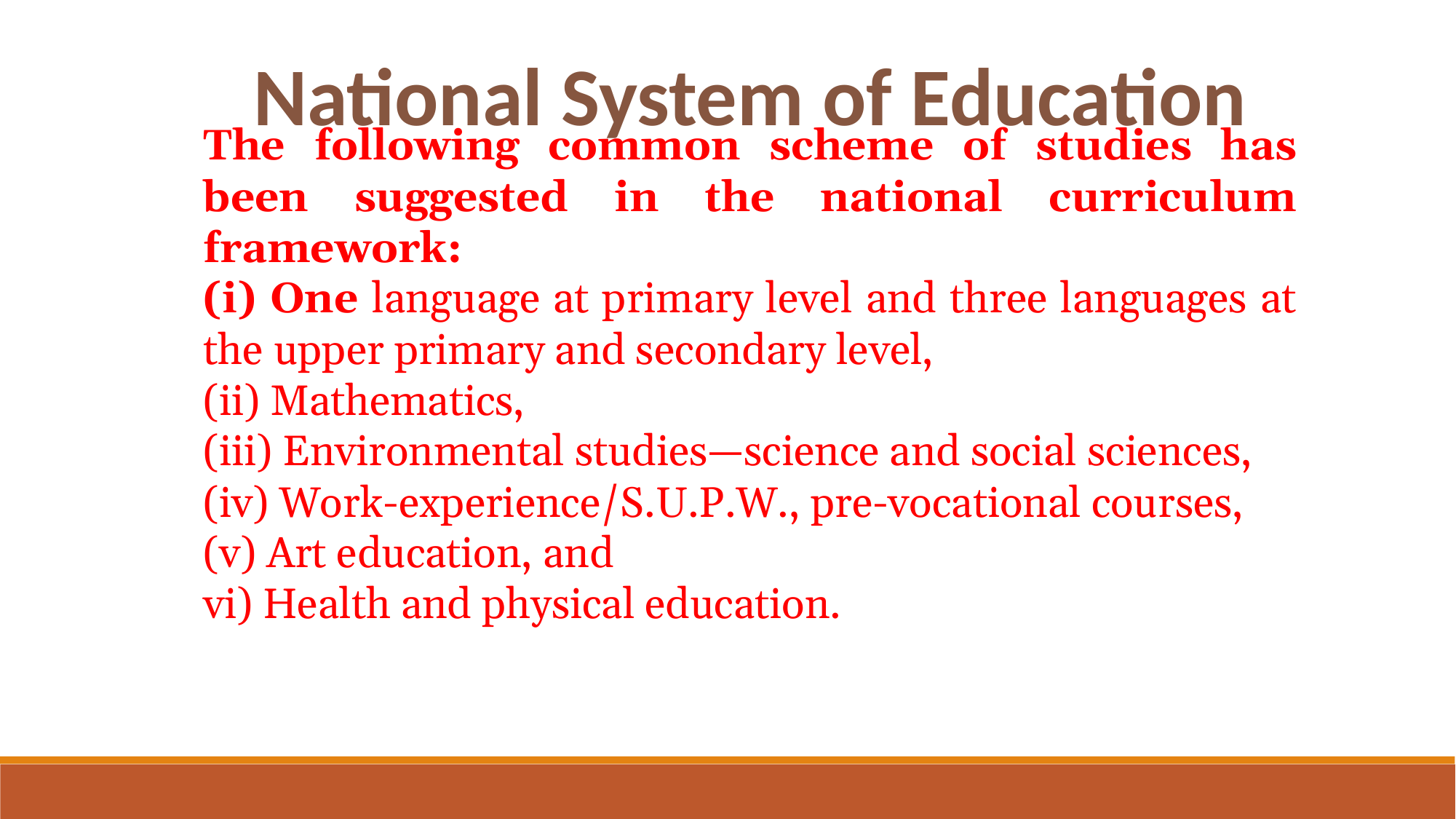

National System of Education

The following common scheme of studies has been suggested in the national curriculum framework:
(i) One language at primary level and three languages at the upper primary and secondary level,
(ii) Mathematics,
(iii) Environmental studies—science and social sciences,
(iv) Work-experience/S.U.P.W., pre-vocational courses,
(v) Art education, and
vi) Health and physical education.